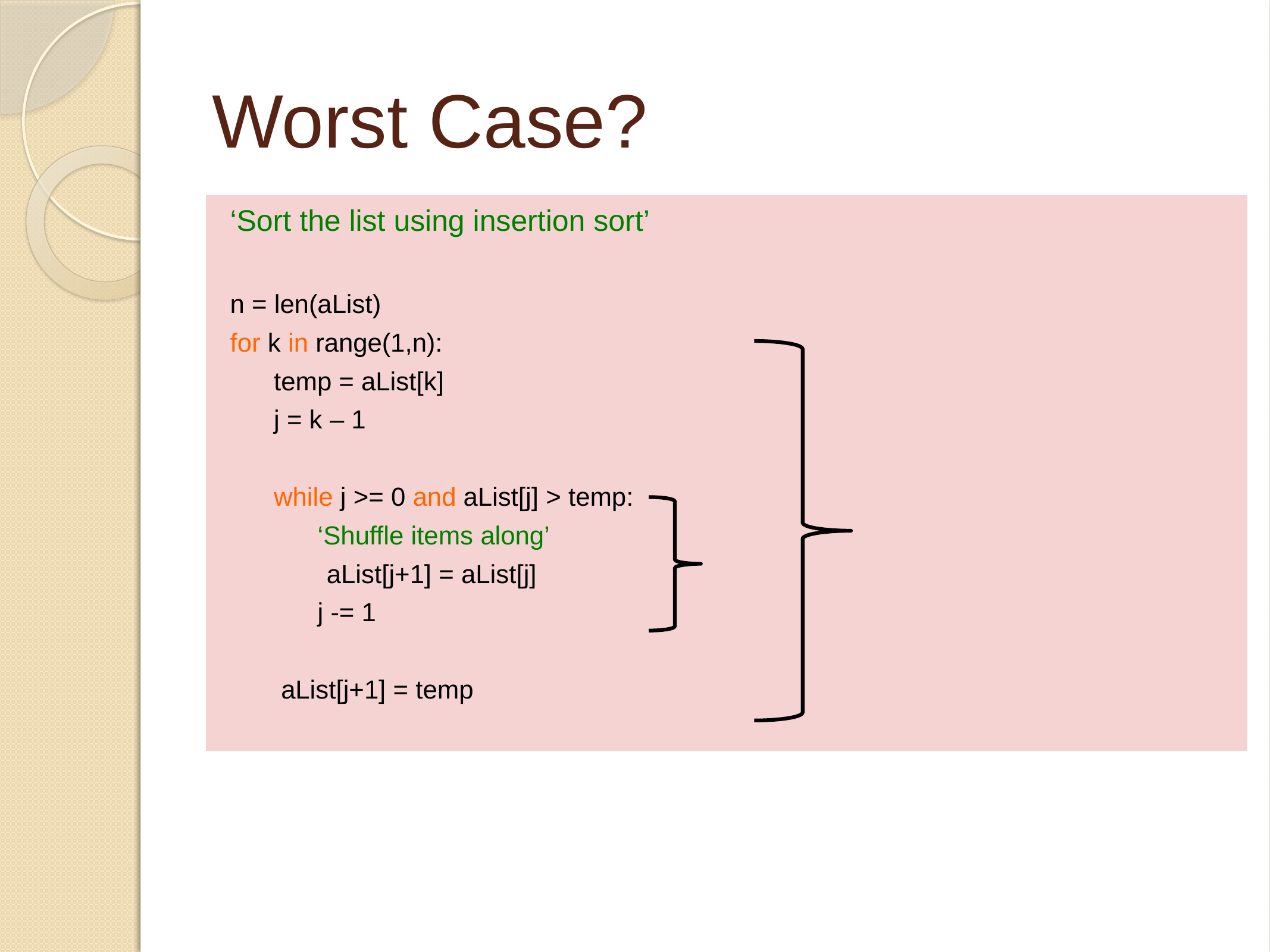

# Worst Case?
‘Sort the list using insertion sort’

n = len(aList)
for k in range(1,n):
      temp = aList[k]
      j = k – 1

      while j >= 0 and aList[j] > temp:
            ‘Shuffle items along’
	 aList[j+1] = aList[j]
            j -= 1

       aList[j+1] = temp